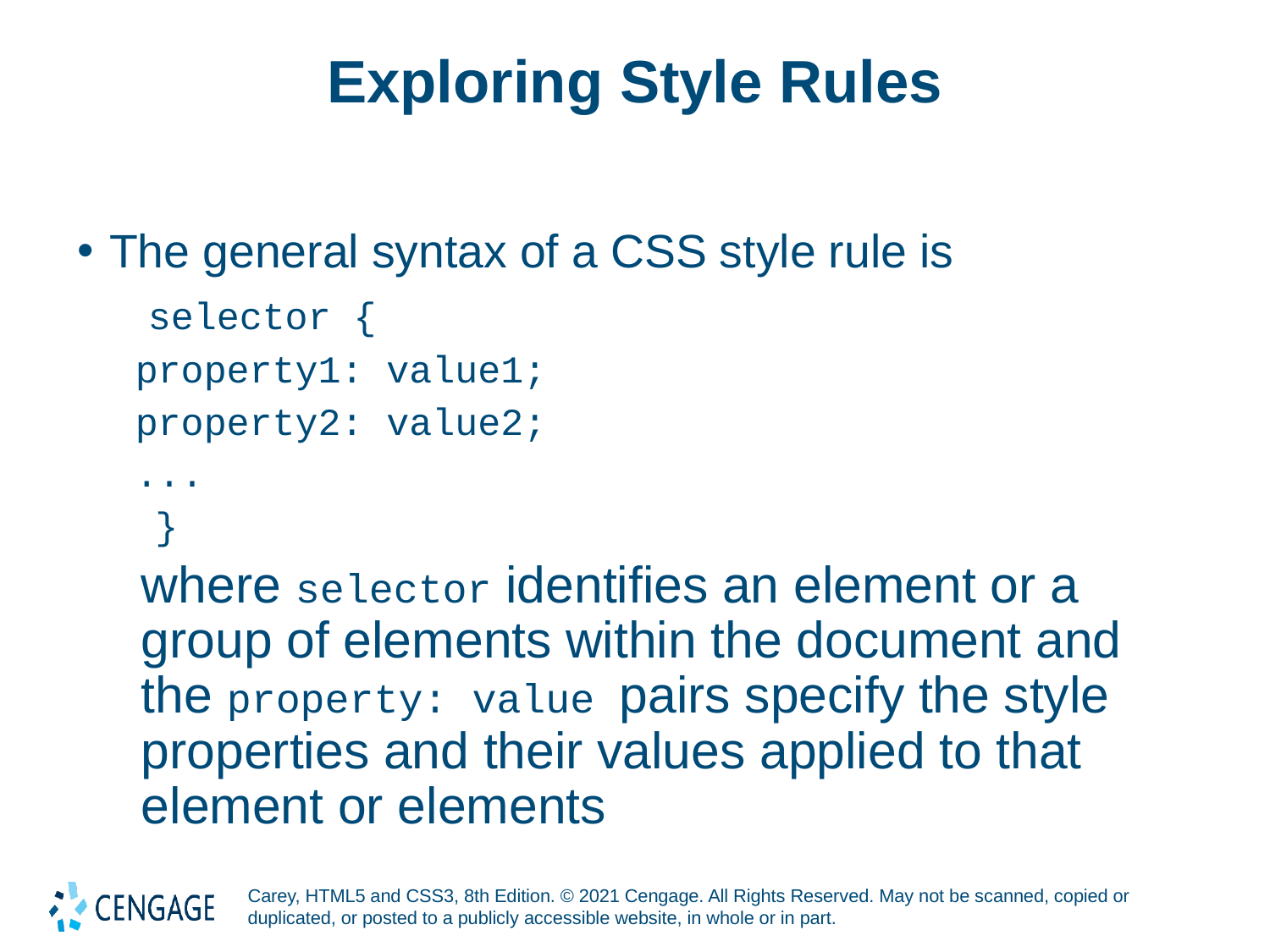

# Exploring Style Rules
The general syntax of a CSS style rule is
 selector {
	property1: value1;
	property2: value2;
	...
}
where selector identifies an element or a group of elements within the document and the property: value pairs specify the style properties and their values applied to that element or elements